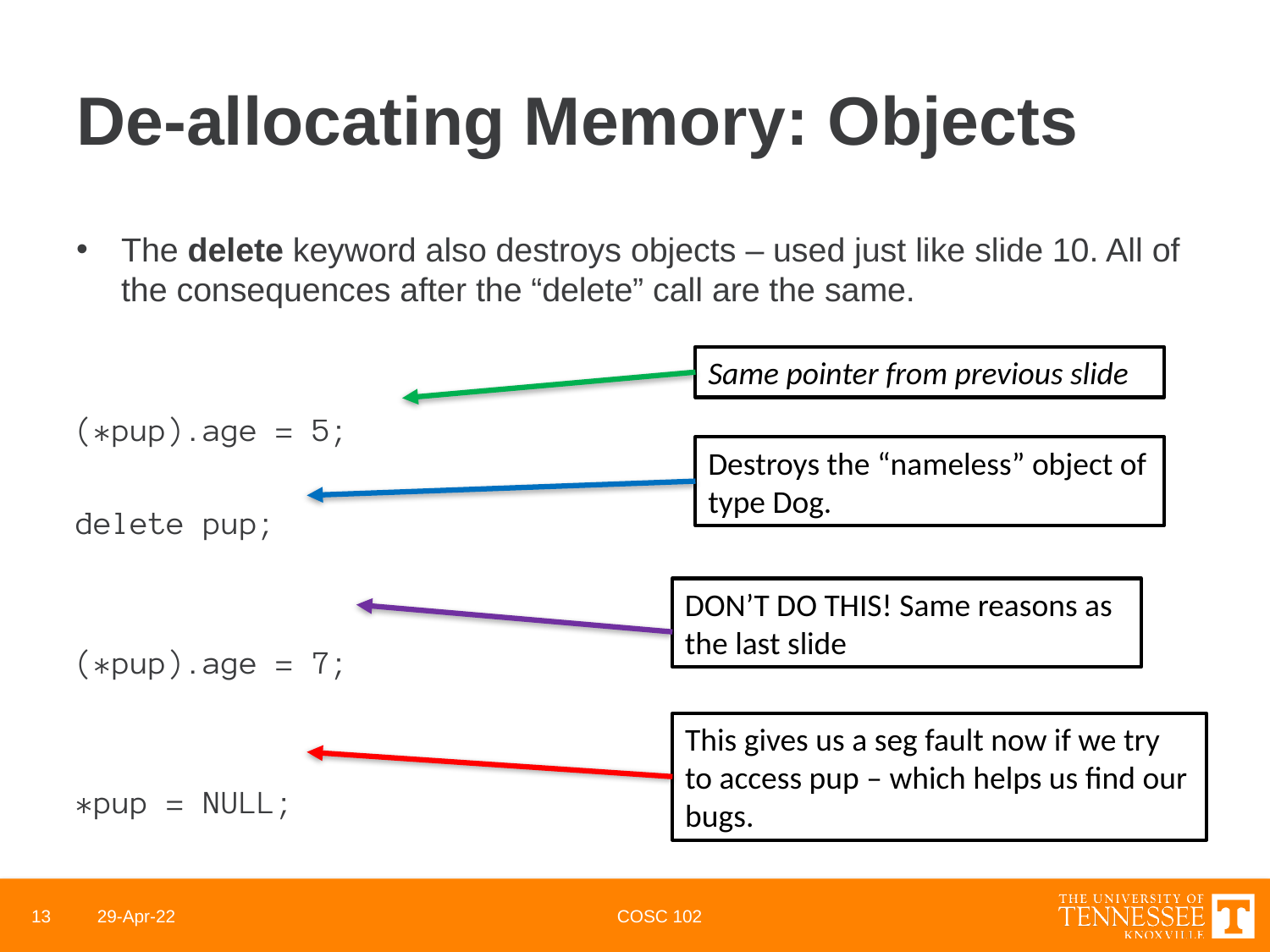

# De-allocating Memory: Objects
The delete keyword also destroys objects – used just like slide 10. All of the consequences after the “delete” call are the same.

(*pup).age = 5;

delete pup;

(*pup).age = 7;

*pup = NULL;

Same pointer from previous slide
Destroys the “nameless” object of type Dog.
DON’T DO THIS! Same reasons as the last slide
This gives us a seg fault now if we try to access pup – which helps us find our bugs.
13
29-Apr-22
COSC 102